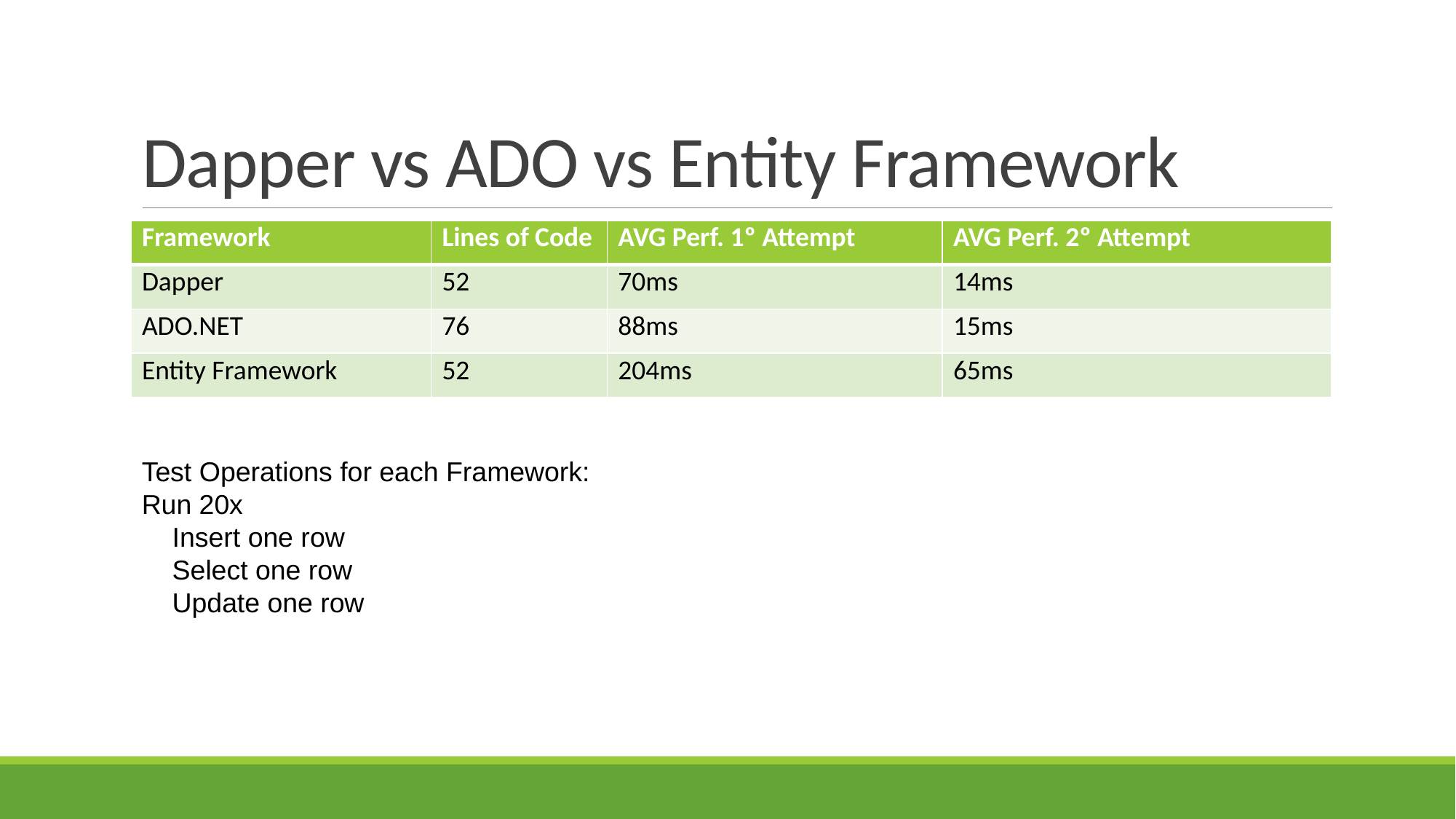

# Dapper vs ADO vs Entity Framework
| Framework | Lines of Code | AVG Perf. 1º Attempt | AVG Perf. 2º Attempt |
| --- | --- | --- | --- |
| Dapper | 52 | 70ms | 14ms |
| ADO.NET | 76 | 88ms | 15ms |
| Entity Framework | 52 | 204ms | 65ms |
Test Operations for each Framework:
Run 20x
    Insert one row
    Select one row
    Update one row